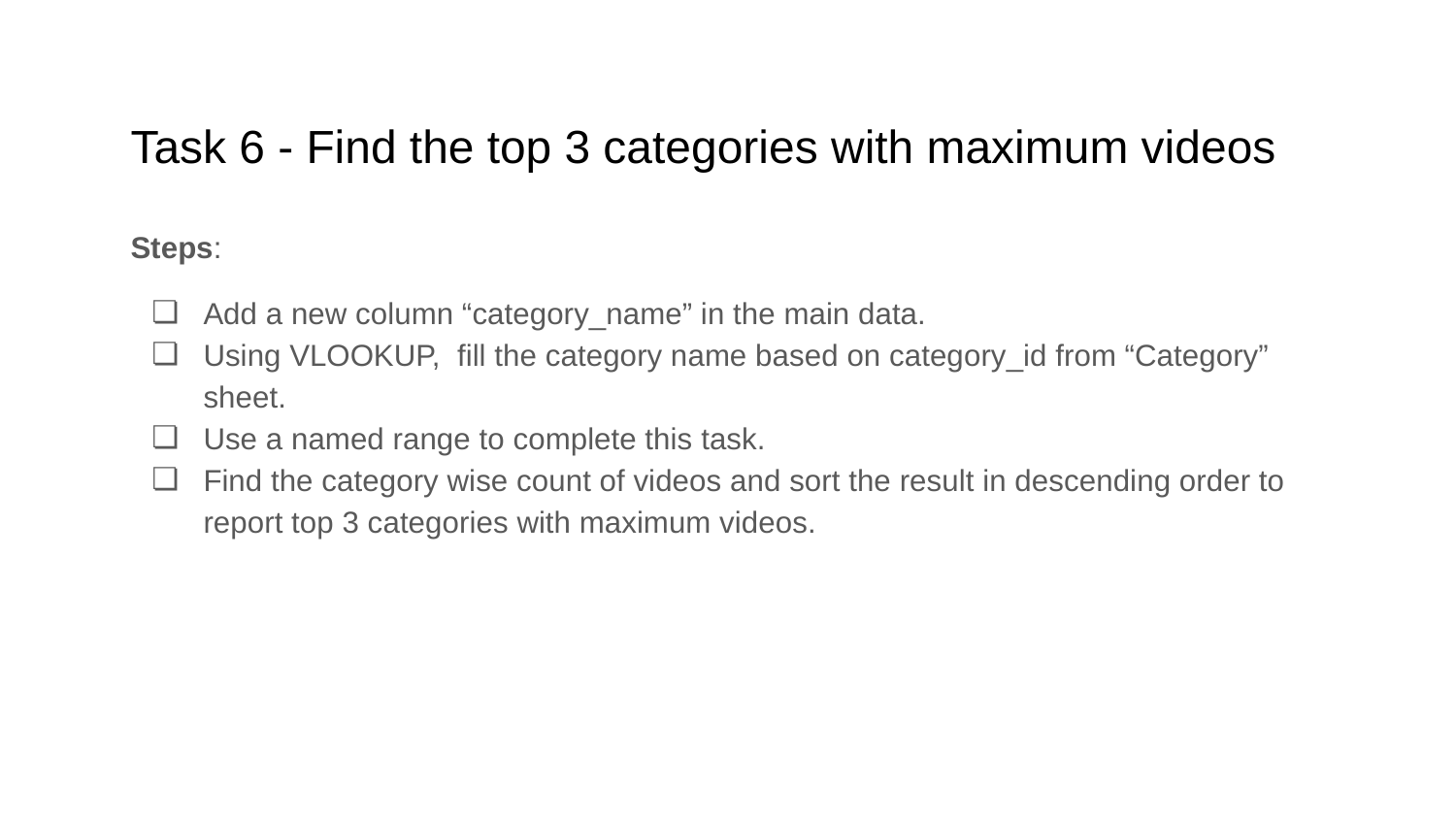

# Task 6 - Find the top 3 categories with maximum videos
Steps:
Add a new column “category_name” in the main data.
Using VLOOKUP,  fill the category name based on category_id from “Category” sheet.
Use a named range to complete this task.
Find the category wise count of videos and sort the result in descending order to report top 3 categories with maximum videos.